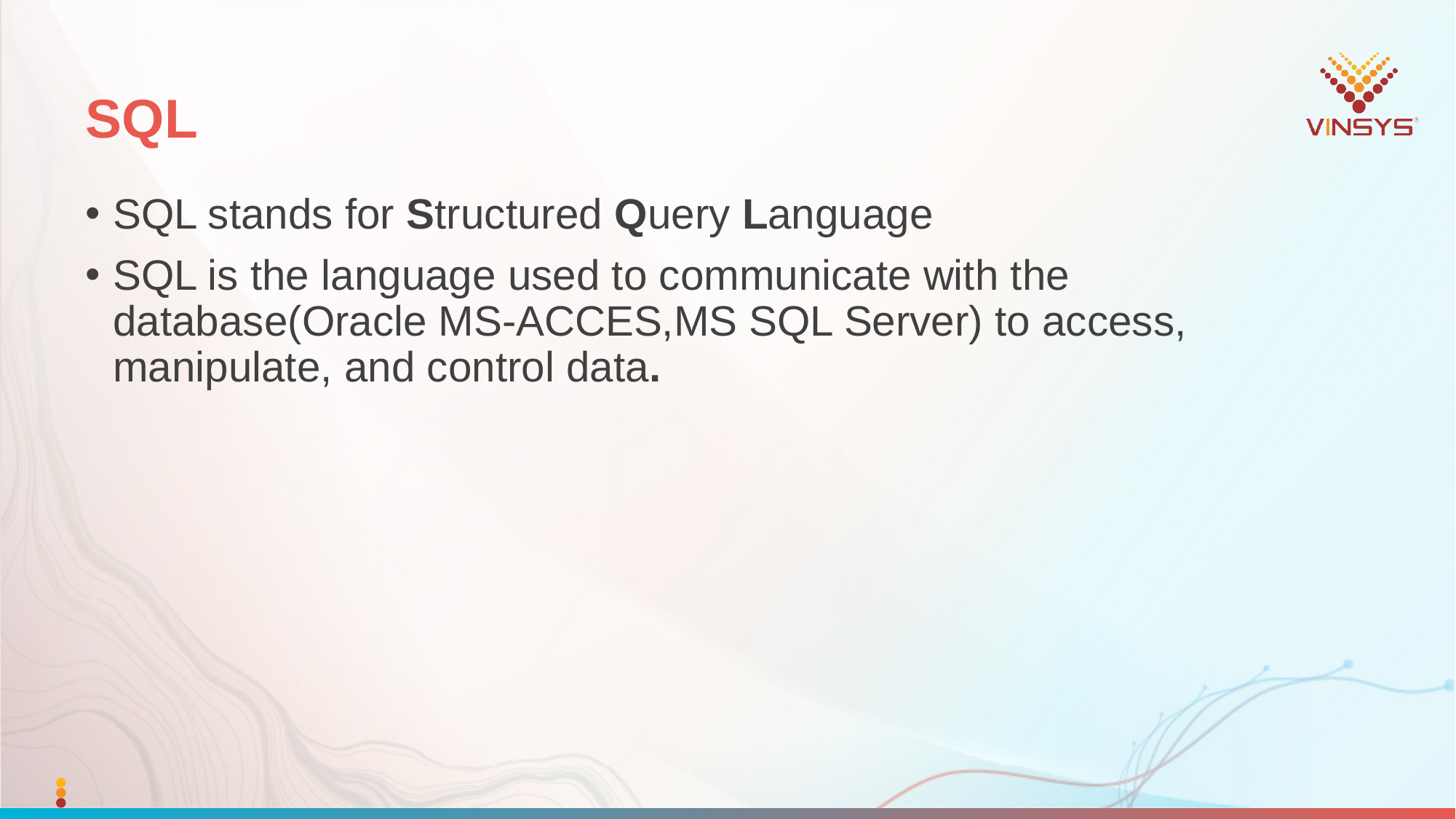

# SQL
SQL stands for Structured Query Language
SQL is the language used to communicate with the database(Oracle MS-ACCES,MS SQL Server) to access, manipulate, and control data.